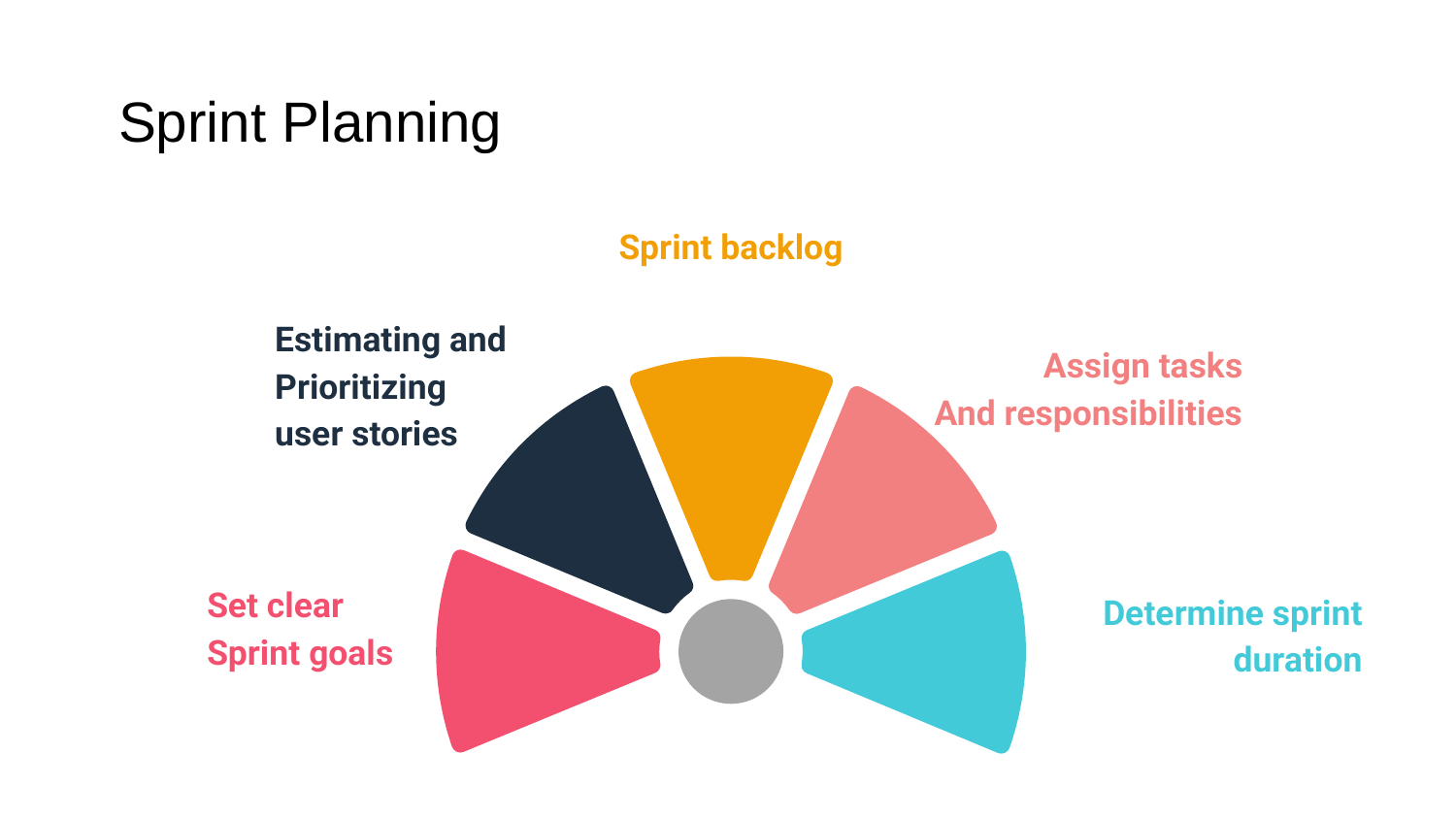

# Sprint Planning
Sprint backlog
Assign tasks
And responsibilities
Estimating and
Prioritizing user stories

Set clear
Sprint goals
Determine sprint
duration